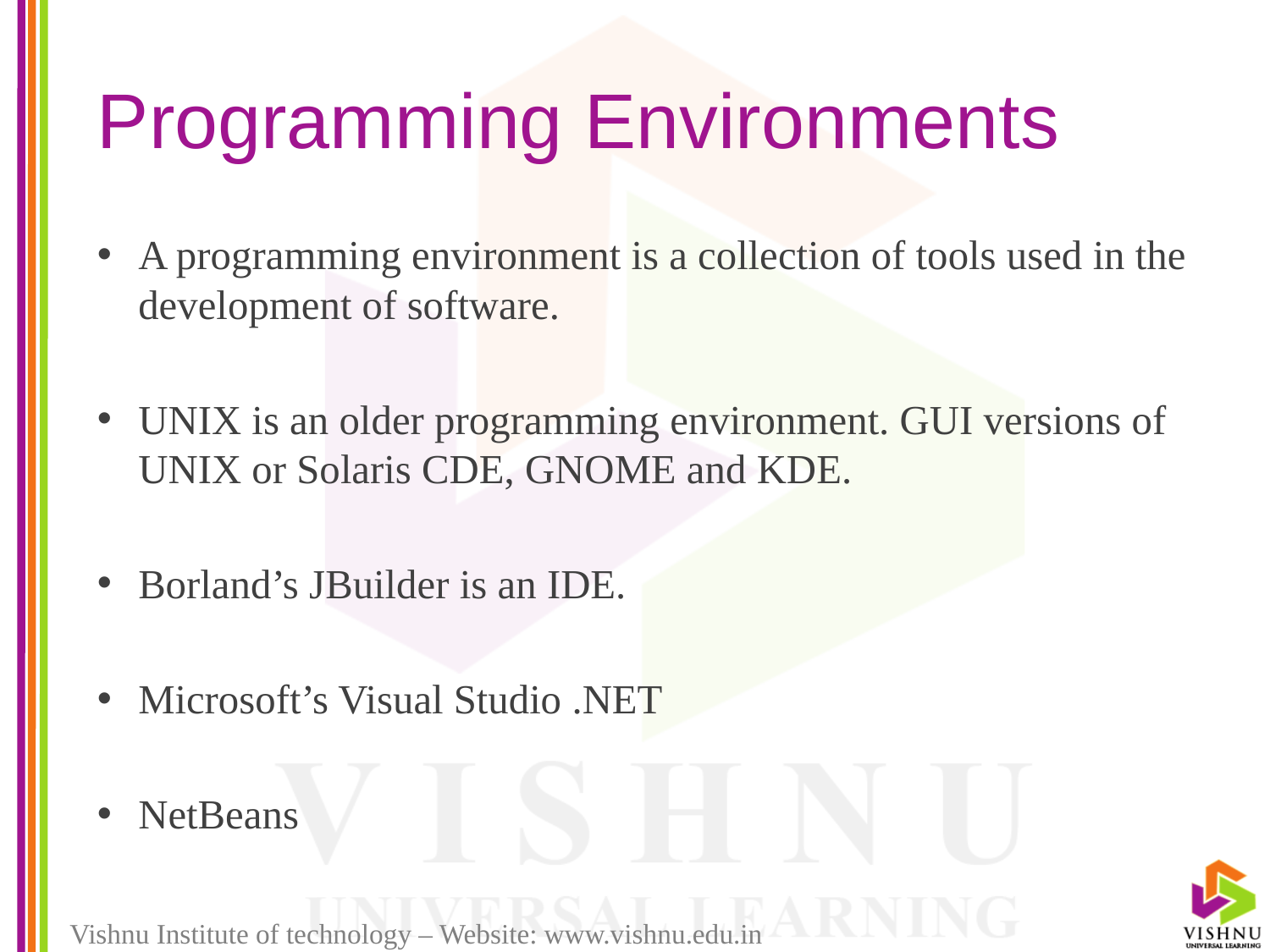

# Programming Environments
A programming environment is a collection of tools used in the development of software.

UNIX is an older programming environment. GUI versions of UNIX or Solaris CDE, GNOME and KDE.

Borland’s JBuilder is an IDE.

Microsoft’s Visual Studio .NET

NetBeans